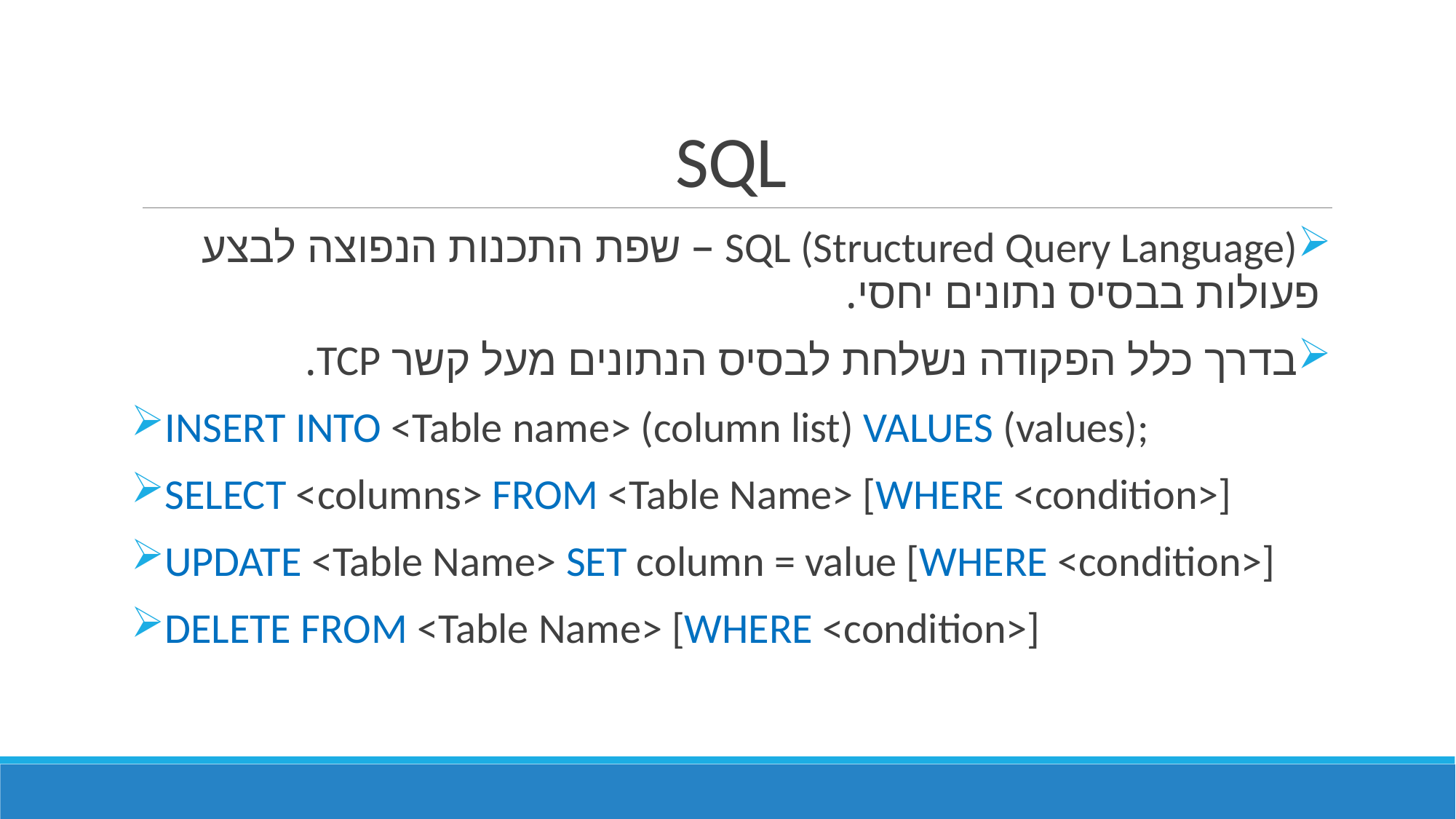

# SQL
SQL (Structured Query Language) – שפת התכנות הנפוצה לבצע פעולות בבסיס נתונים יחסי.
בדרך כלל הפקודה נשלחת לבסיס הנתונים מעל קשר TCP.
INSERT INTO <Table name> (column list) VALUES (values);
SELECT <columns> FROM <Table Name> [WHERE <condition>]
UPDATE <Table Name> SET column = value [WHERE <condition>]
DELETE FROM <Table Name> [WHERE <condition>]